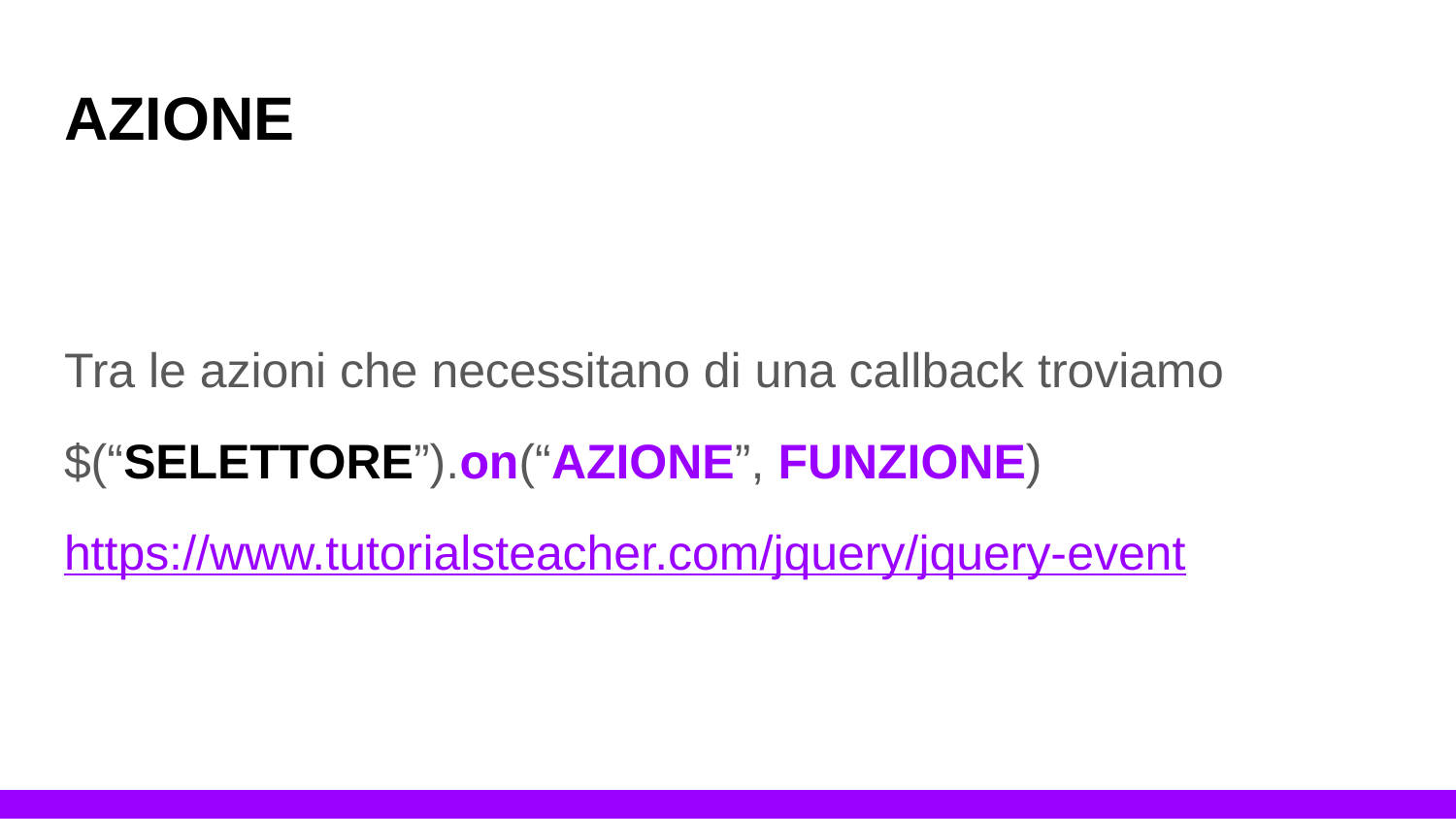

# AZIONE
Tra le azioni che necessitano di una callback troviamo
$(“SELETTORE”).on(“AZIONE”, FUNZIONE)
https://www.tutorialsteacher.com/jquery/jquery-event